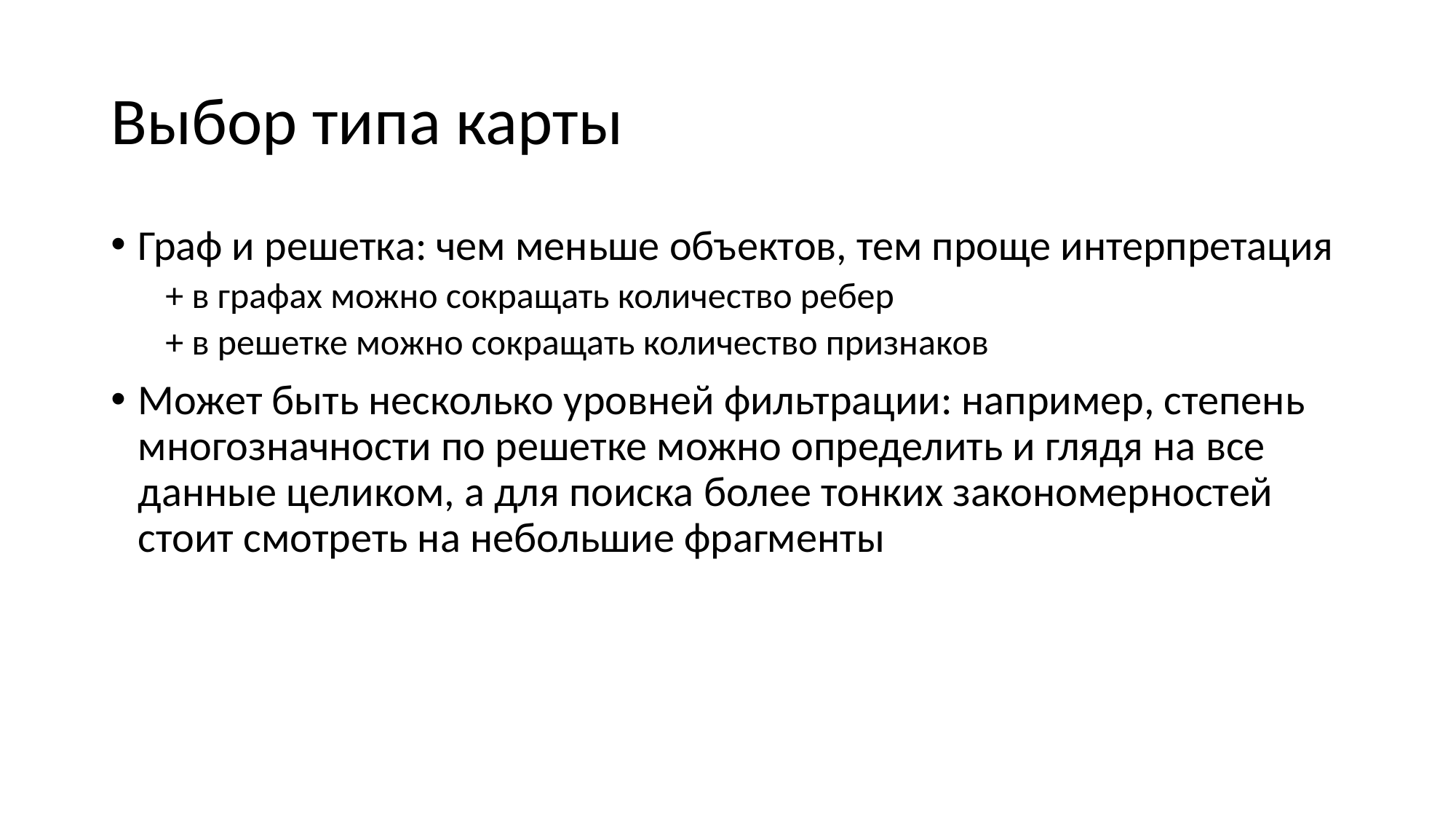

# Выбор типа карты
Граф и решетка: чем меньше объектов, тем проще интерпретация
+ в графах можно сокращать количество ребер
+ в решетке можно сокращать количество признаков
Может быть несколько уровней фильтрации: например, степень многозначности по решетке можно определить и глядя на все данные целиком, а для поиска более тонких закономерностей стоит смотреть на небольшие фрагменты